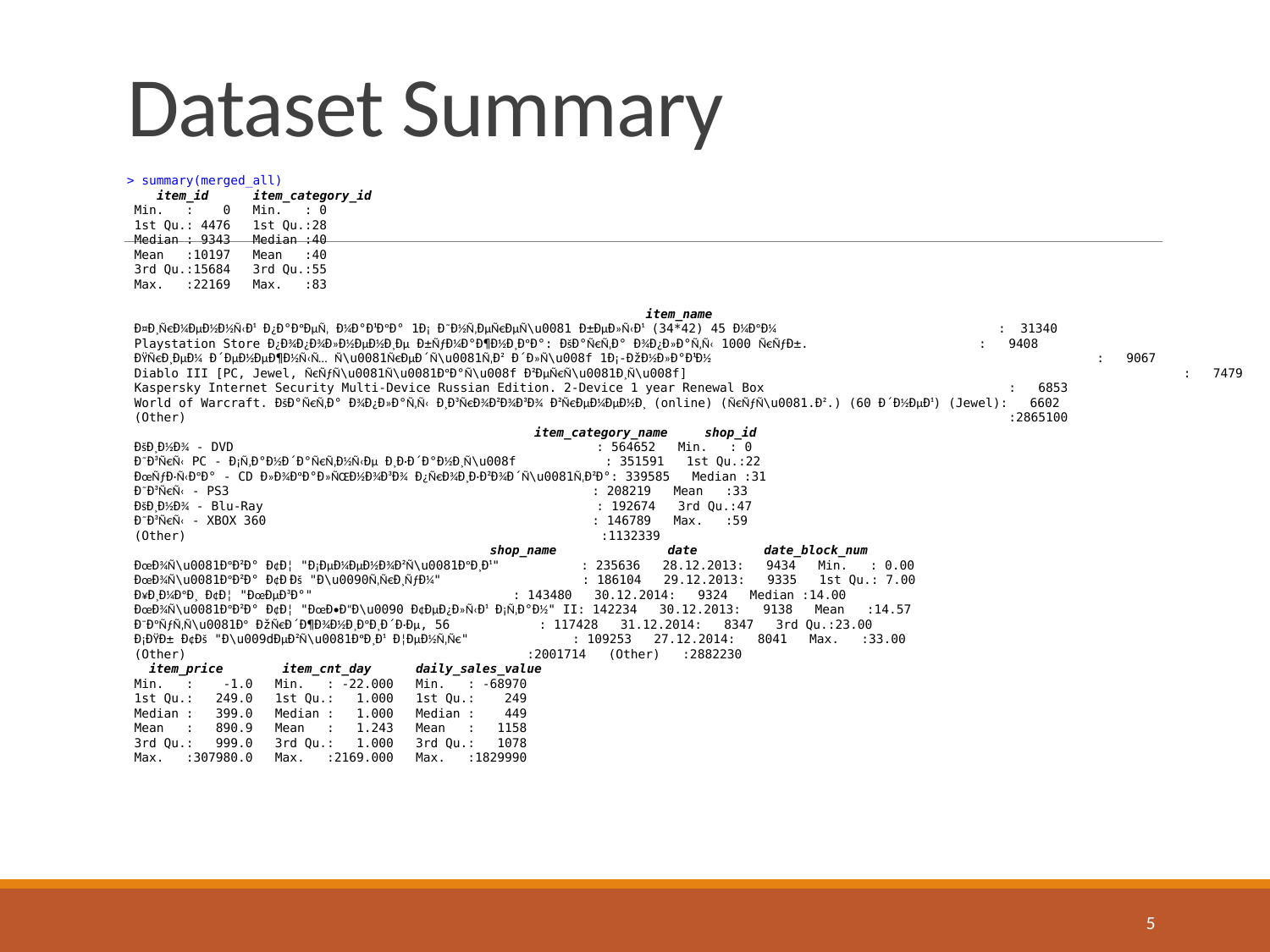

# Dataset Summary
> summary(merged_all)
    item_id      item_category_id
 Min.   :    0   Min.   : 0
 1st Qu.: 4476   1st Qu.:28
 Median : 9343   Median :40
 Mean   :10197   Mean   :40
 3rd Qu.:15684   3rd Qu.:55
 Max.   :22169   Max.   :83

                                                                      item_name
 Ð¤Ð¸Ñ€Ð¼ÐµÐ½Ð½Ñ‹Ð¹ Ð¿Ð°ÐºÐµÑ‚ Ð¼Ð°Ð¹ÐºÐ° 1Ð¡ Ð˜Ð½Ñ‚ÐµÑ€ÐµÑ\u0081 Ð±ÐµÐ»Ñ‹Ð¹ (34*42) 45 Ð¼ÐºÐ¼                              :  31340
 Playstation Store Ð¿Ð¾Ð¿Ð¾Ð»Ð½ÐµÐ½Ð¸Ðµ Ð±ÑƒÐ¼Ð°Ð¶Ð½Ð¸ÐºÐ°: ÐšÐ°Ñ€Ñ‚Ð° Ð¾Ð¿Ð»Ð°Ñ‚Ñ‹ 1000 Ñ€ÑƒÐ±.                       :   9408
 ÐŸÑ€Ð¸ÐµÐ¼ Ð´ÐµÐ½ÐµÐ¶Ð½Ñ‹Ñ… Ñ\u0081Ñ€ÐµÐ´Ñ\u0081Ñ‚Ð² Ð´Ð»Ñ\u008f 1Ð¡-ÐžÐ½Ð»Ð°Ð¹Ð½                                                    :   9067
 Diablo III [PC, Jewel, Ñ€ÑƒÑ\u0081Ñ\u0081ÐºÐ°Ñ\u008f Ð²ÐµÑ€Ñ\u0081Ð¸Ñ\u008f]                                                                   :   7479
 Kaspersky Internet Security Multi-Device Russian Edition. 2-Device 1 year Renewal Box                                 :   6853
 World of Warcraft. ÐšÐ°Ñ€Ñ‚Ð° Ð¾Ð¿Ð»Ð°Ñ‚Ñ‹ Ð¸Ð³Ñ€Ð¾Ð²Ð¾Ð³Ð¾ Ð²Ñ€ÐµÐ¼ÐµÐ½Ð¸ (online) (Ñ€ÑƒÑ\u0081.Ð².) (60 Ð´Ð½ÐµÐ¹) (Jewel):   6602
 (Other)                                                                                                               :2865100
                                                       item_category_name     shop_id
 ÐšÐ¸Ð½Ð¾ - DVD                                                 : 564652   Min.   : 0
 Ð˜Ð³Ñ€Ñ‹ PC - Ð¡Ñ‚Ð°Ð½Ð´Ð°Ñ€Ñ‚Ð½Ñ‹Ðµ Ð¸Ð·Ð´Ð°Ð½Ð¸Ñ\u008f            : 351591   1st Qu.:22
 ÐœÑƒÐ·Ñ‹ÐºÐ° - CD Ð»Ð¾ÐºÐ°Ð»ÑŒÐ½Ð¾Ð³Ð¾ Ð¿Ñ€Ð¾Ð¸Ð·Ð²Ð¾Ð´Ñ\u0081Ñ‚Ð²Ð°: 339585   Median :31
 Ð˜Ð³Ñ€Ñ‹ - PS3                                                 : 208219   Mean   :33
 ÐšÐ¸Ð½Ð¾ - Blu-Ray                                             : 192674   3rd Qu.:47
 Ð˜Ð³Ñ€Ñ‹ - XBOX 360                                            : 146789   Max.   :59
 (Other)                                                        :1132339
                                                 shop_name               date         date_block_num
 ÐœÐ¾Ñ\u0081ÐºÐ²Ð° Ð¢Ð¦ "Ð¡ÐµÐ¼ÐµÐ½Ð¾Ð²Ñ\u0081ÐºÐ¸Ð¹"           : 235636   28.12.2013:   9434   Min.   : 0.00
 ÐœÐ¾Ñ\u0081ÐºÐ²Ð° Ð¢Ð Ðš "Ð\u0090Ñ‚Ñ€Ð¸ÑƒÐ¼"                   : 186104   29.12.2013:   9335   1st Qu.: 7.00
 Ð¥Ð¸Ð¼ÐºÐ¸ Ð¢Ð¦ "ÐœÐµÐ³Ð°"                           : 143480   30.12.2014:   9324   Median :14.00
 ÐœÐ¾Ñ\u0081ÐºÐ²Ð° Ð¢Ð¦ "ÐœÐ•Ð“Ð\u0090 Ð¢ÐµÐ¿Ð»Ñ‹Ð¹ Ð¡Ñ‚Ð°Ð½" II: 142234   30.12.2013:   9138   Mean   :14.57
 Ð¯ÐºÑƒÑ‚Ñ\u0081Ðº ÐžÑ€Ð´Ð¶Ð¾Ð½Ð¸ÐºÐ¸Ð´Ð·Ðµ, 56            : 117428   31.12.2014:   8347   3rd Qu.:23.00
 Ð¡ÐŸÐ± Ð¢Ðš "Ð\u009dÐµÐ²Ñ\u0081ÐºÐ¸Ð¹ Ð¦ÐµÐ½Ñ‚Ñ€"              : 109253   27.12.2014:   8041   Max.   :33.00
 (Other)                                              :2001714   (Other)   :2882230
   item_price        item_cnt_day      daily_sales_value
 Min.   :    -1.0   Min.   : -22.000   Min.   : -68970
 1st Qu.:   249.0   1st Qu.:   1.000   1st Qu.:    249
 Median :   399.0   Median :   1.000   Median :    449
 Mean   :   890.9   Mean   :   1.243   Mean   :   1158
 3rd Qu.:   999.0   3rd Qu.:   1.000   3rd Qu.:   1078
 Max.   :307980.0   Max.   :2169.000   Max.   :1829990

5